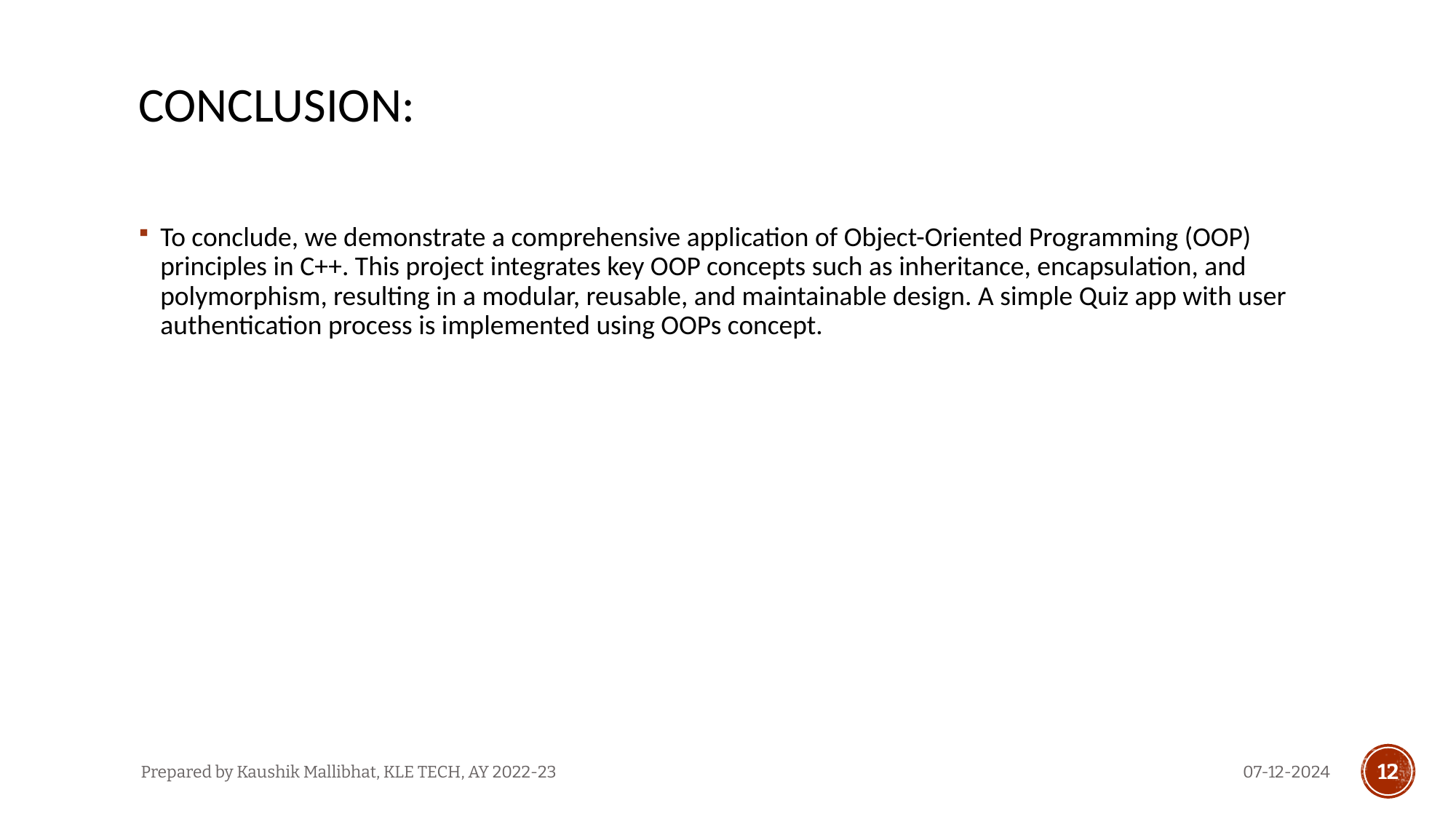

# conclusion:
To conclude, we demonstrate a comprehensive application of Object-Oriented Programming (OOP) principles in C++. This project integrates key OOP concepts such as inheritance, encapsulation, and polymorphism, resulting in a modular, reusable, and maintainable design. A simple Quiz app with user authentication process is implemented using OOPs concept.
Prepared by Kaushik Mallibhat, KLE TECH, AY 2022-23
07-12-2024
12